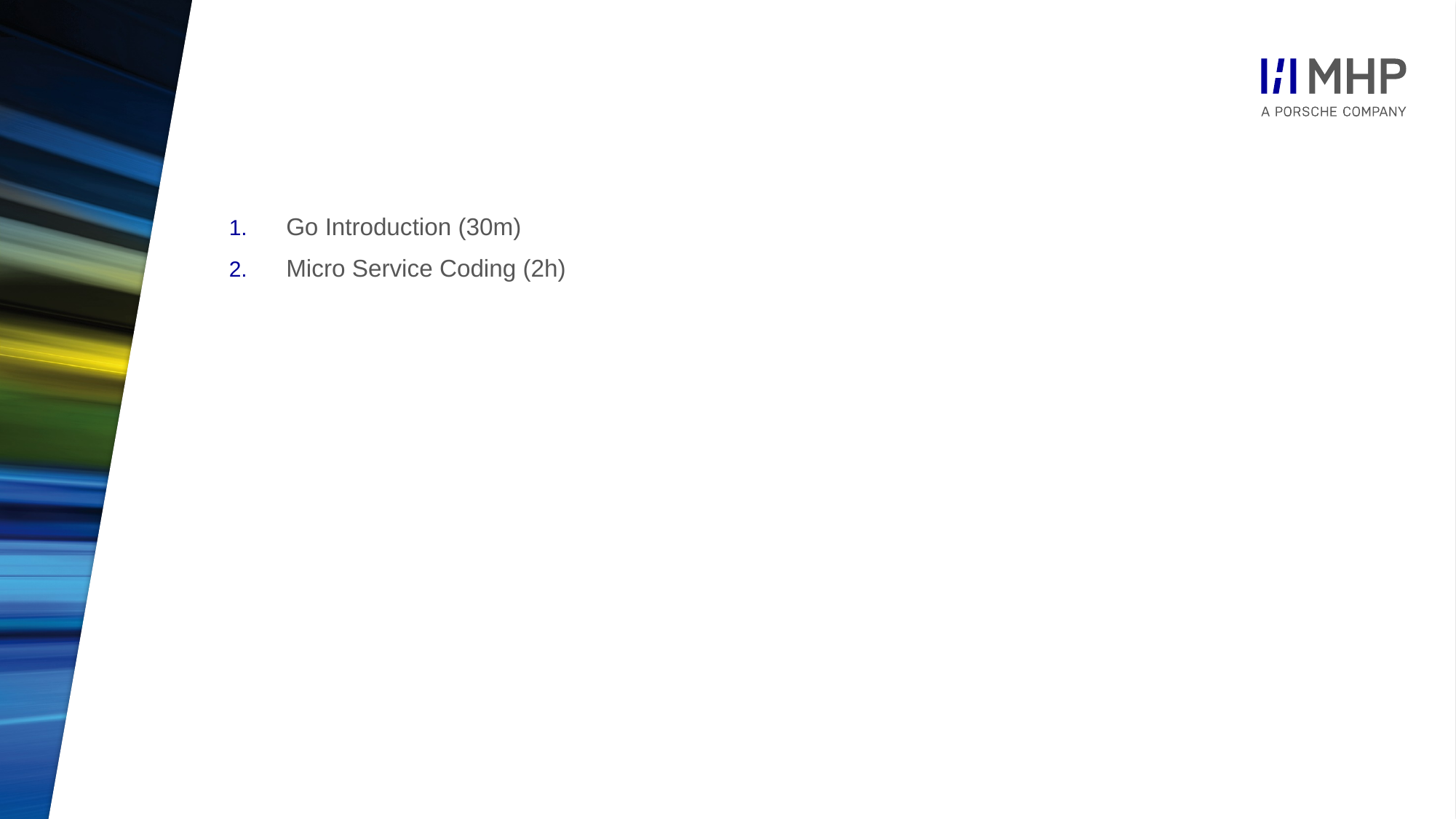

#
Go Introduction (30m)
Micro Service Coding (2h)
4
© MHP Management- und IT-Beratung GmbH
16.03.2021